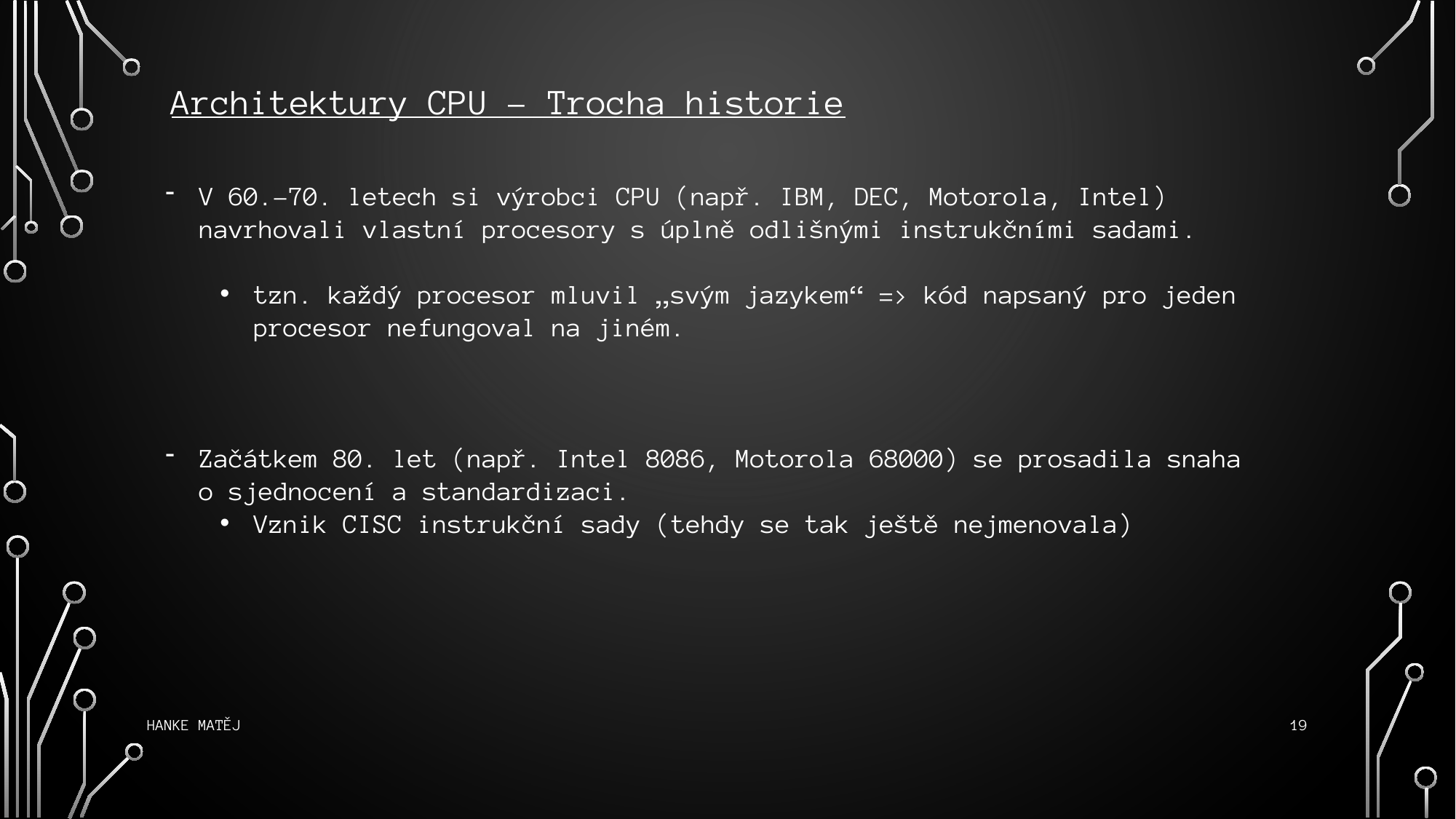

Architektury CPU – Trocha historie
V 60.–70. letech si výrobci CPU (např. IBM, DEC, Motorola, Intel) navrhovali vlastní procesory s úplně odlišnými instrukčními sadami.

tzn. každý procesor mluvil „svým jazykem“ => kód napsaný pro jeden procesor nefungoval na jiném.

Začátkem 80. let (např. Intel 8086, Motorola 68000) se prosadila snaha o sjednocení a standardizaci.
Vznik CISC instrukční sady (tehdy se tak ještě nejmenovala)
19
Hanke Matěj